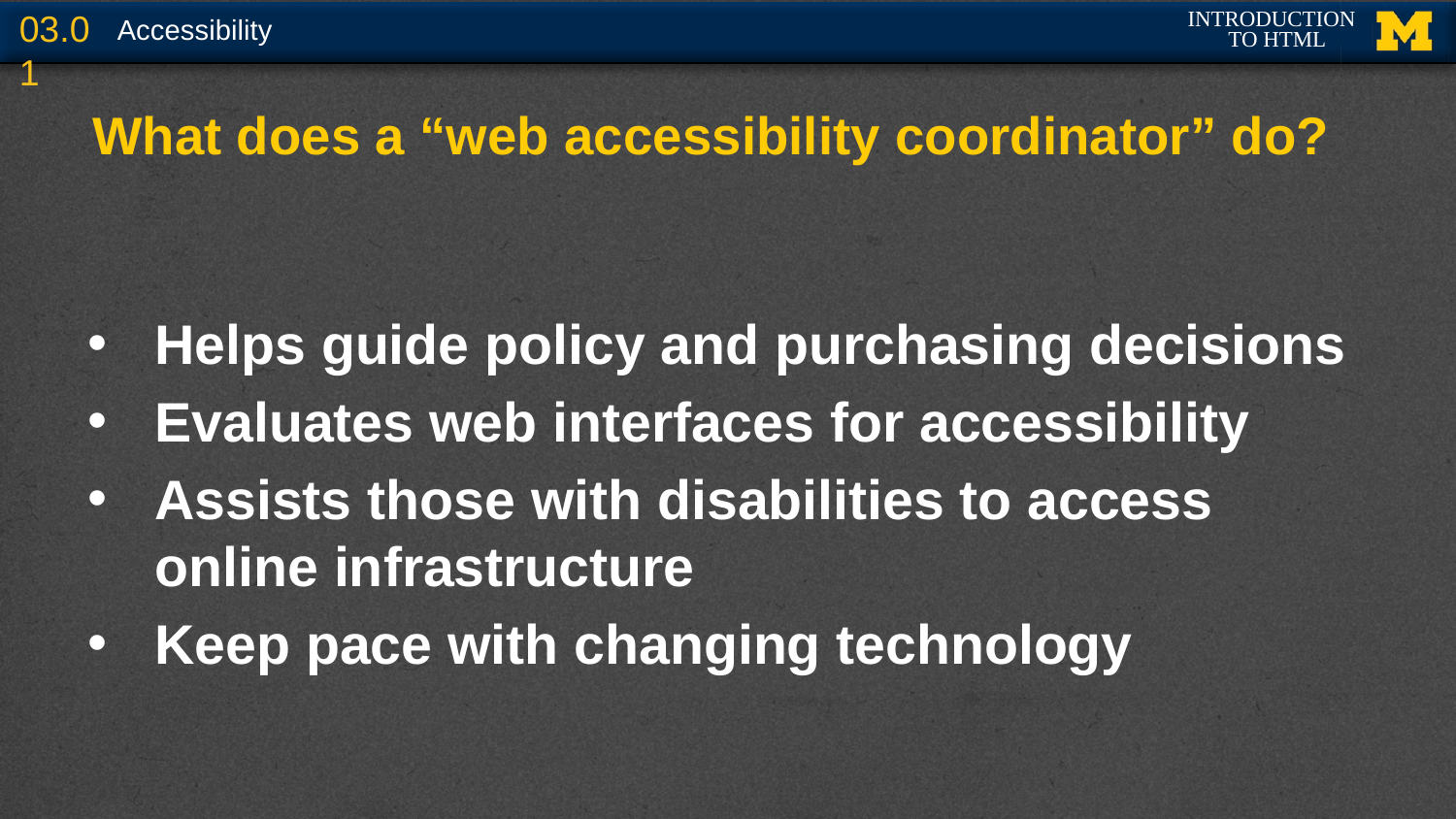

# What does a “web accessibility coordinator” do?
Helps guide policy and purchasing decisions
Evaluates web interfaces for accessibility
Assists those with disabilities to access online infrastructure
Keep pace with changing technology